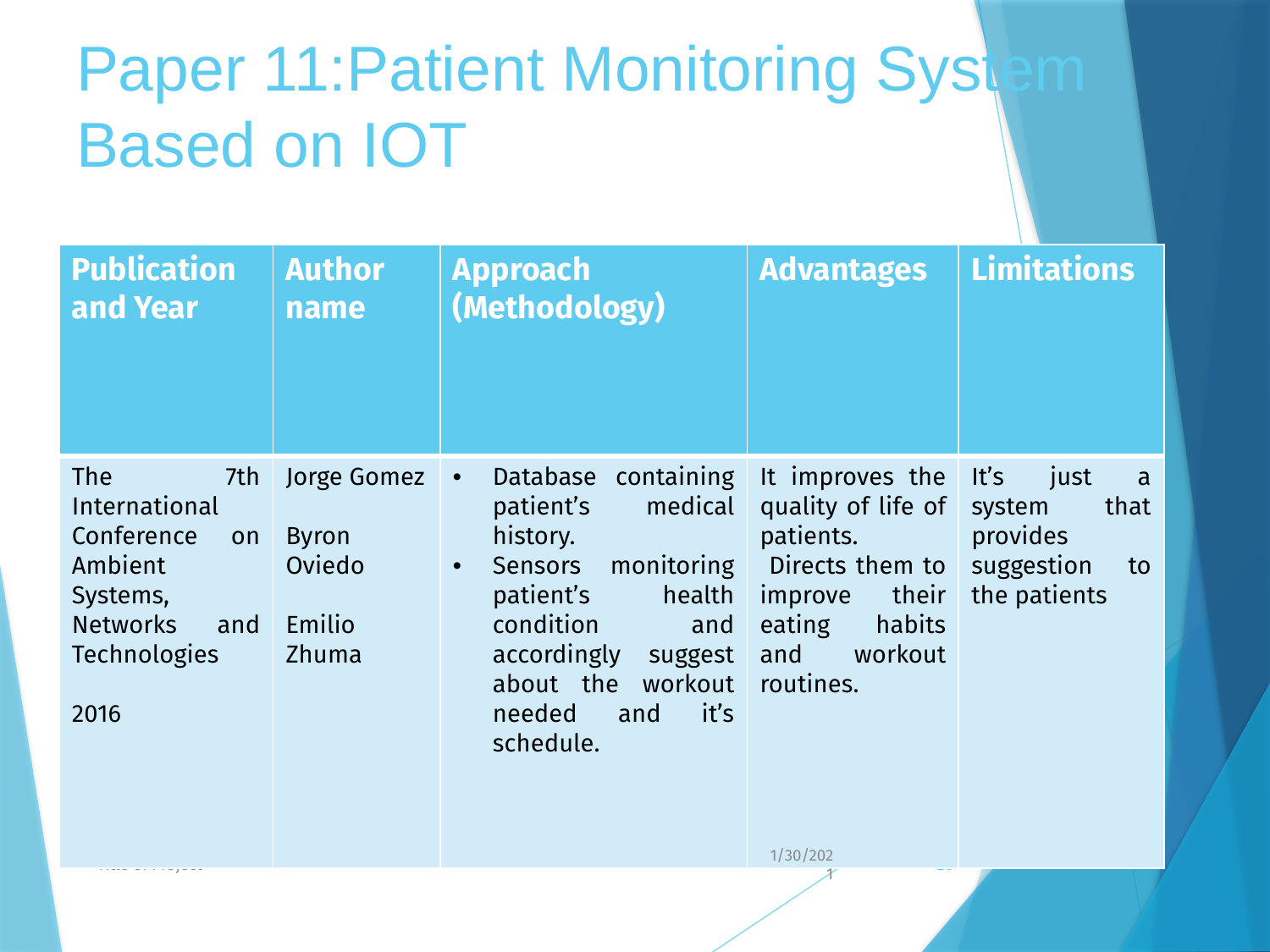

# Paper 11:Patient Monitoring System Based on IOT
| Publication and Year | Author name | Approach (Methodology) | Advantages | Limitations |
| --- | --- | --- | --- | --- |
| The 7th International Conference on Ambient Systems, Networks and Technologies 2016 | Jorge Gomez Byron Oviedo Emilio Zhuma | Database containing patient’s medical history. Sensors monitoring patient’s health condition and accordingly suggest about the workout needed and it’s schedule. | It improves the quality of life of patients. Directs them to improve their eating habits and workout routines. | It’s just a system that provides suggestion to the patients |
Title of Project
1/30/2021
20